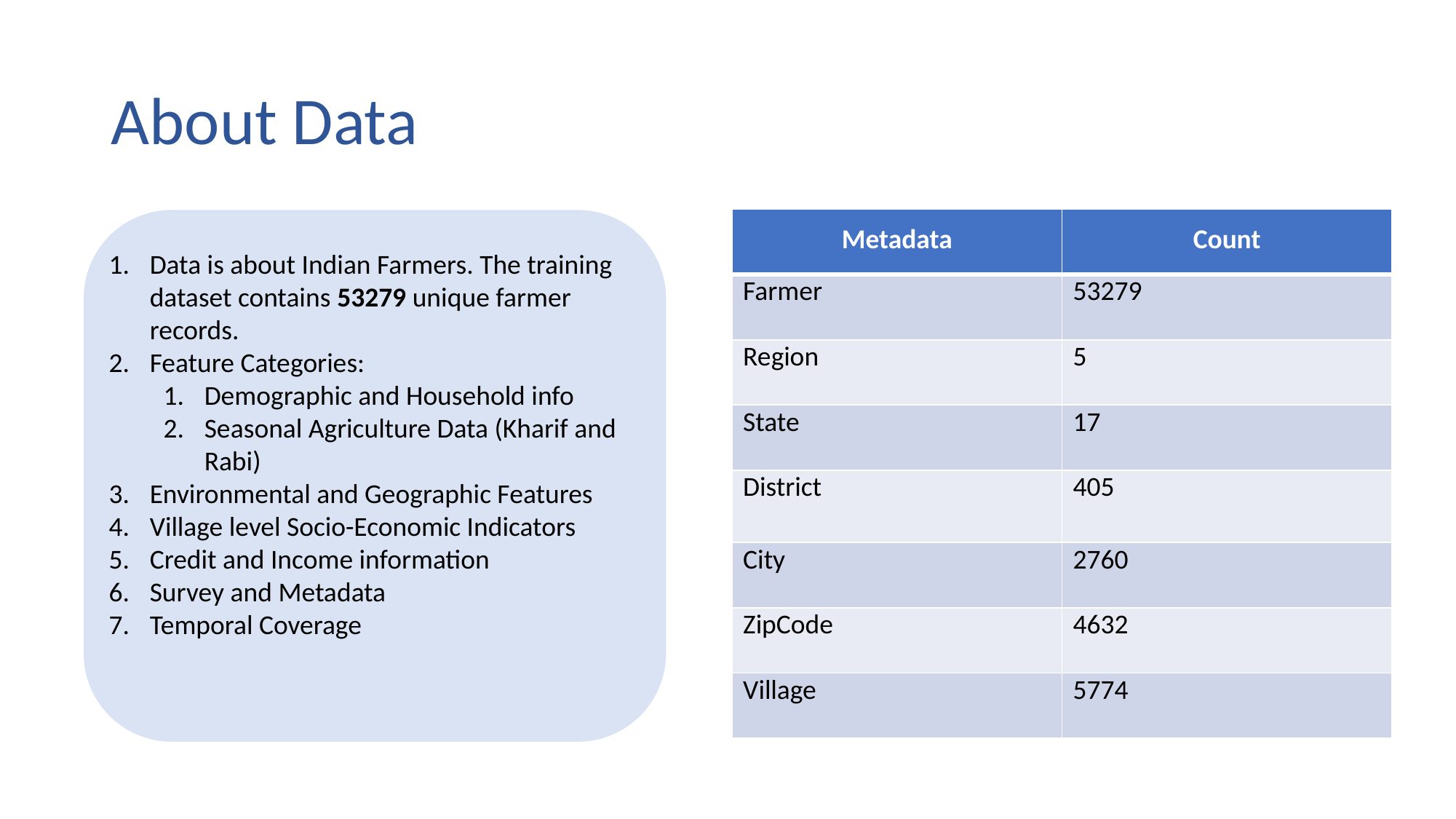

# About Data
Data is about Indian Farmers. The training dataset contains 53279 unique farmer records.
Feature Categories:
Demographic and Household info
Seasonal Agriculture Data (Kharif and Rabi)
Environmental and Geographic Features
Village level Socio-Economic Indicators
Credit and Income information
Survey and Metadata
Temporal Coverage

| Metadata | Count |
| --- | --- |
| Farmer | 53279 |
| Region | 5 |
| State | 17 |
| District | 405 |
| City | 2760 |
| ZipCode | 4632 |
| Village | 5774 |